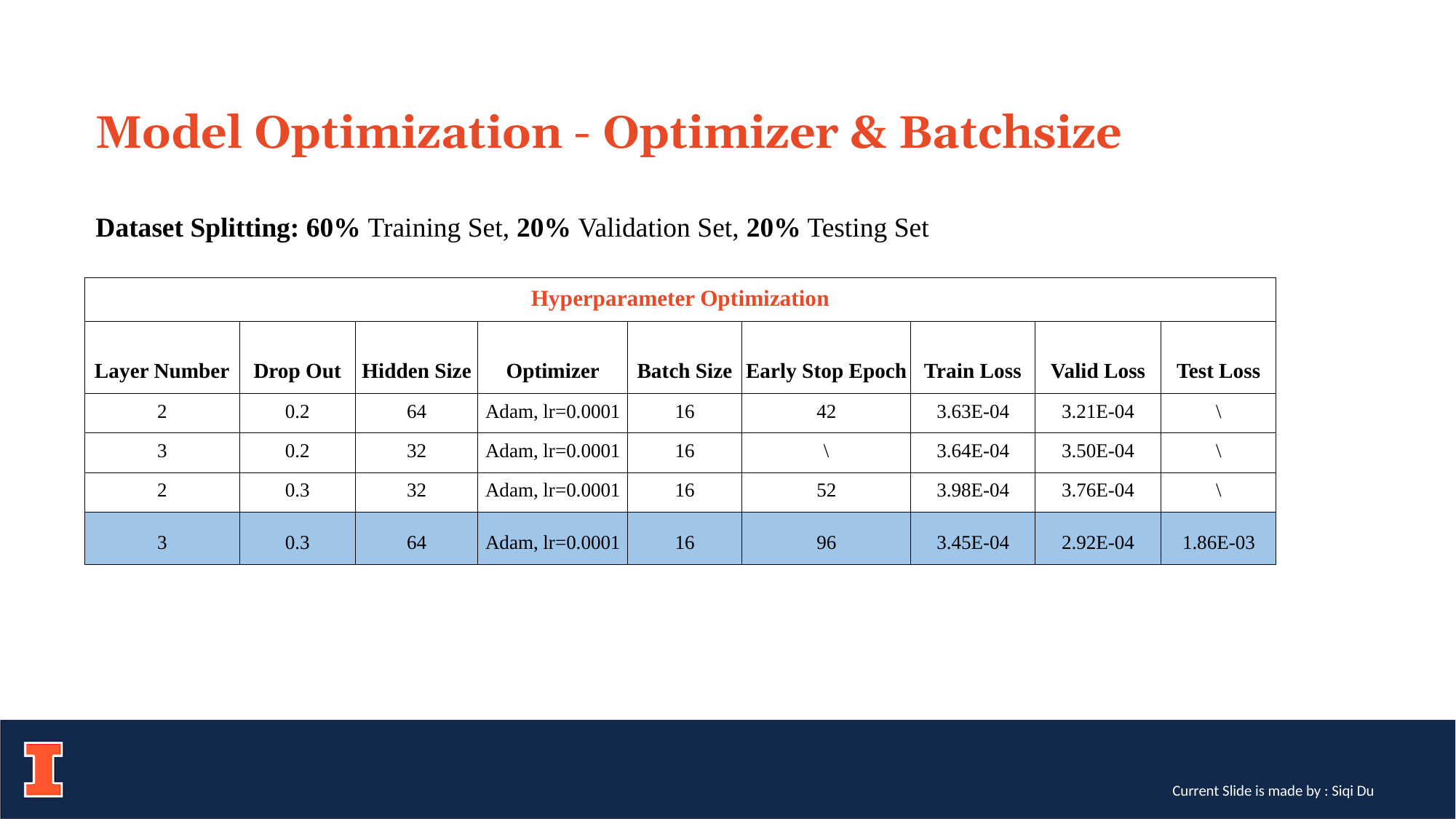

Model Optimization - Optimizer & Batchsize
Dataset Splitting: 60% Training Set, 20% Validation Set, 20% Testing Set
| Hyperparameter Optimization |  |  |  |  |  |  |  |  |
| --- | --- | --- | --- | --- | --- | --- | --- | --- |
| Layer Number | Drop Out | Hidden Size | Optimizer | Batch Size | Early Stop Epoch | Train Loss | Valid Loss | Test Loss |
| 2 | 0.2 | 64 | Adam, lr=0.0001 | 16 | 42 | 3.63E-04 | 3.21E-04 | \ |
| 3 | 0.2 | 32 | Adam, lr=0.0001 | 16 | \ | 3.64E-04 | 3.50E-04 | \ |
| 2 | 0.3 | 32 | Adam, lr=0.0001 | 16 | 52 | 3.98E-04 | 3.76E-04 | \ |
| 3 | 0.3 | 64 | Adam, lr=0.0001 | 16 | 96 | 3.45E-04 | 2.92E-04 | 1.86E-03 |
Current Slide is made by : Siqi Du